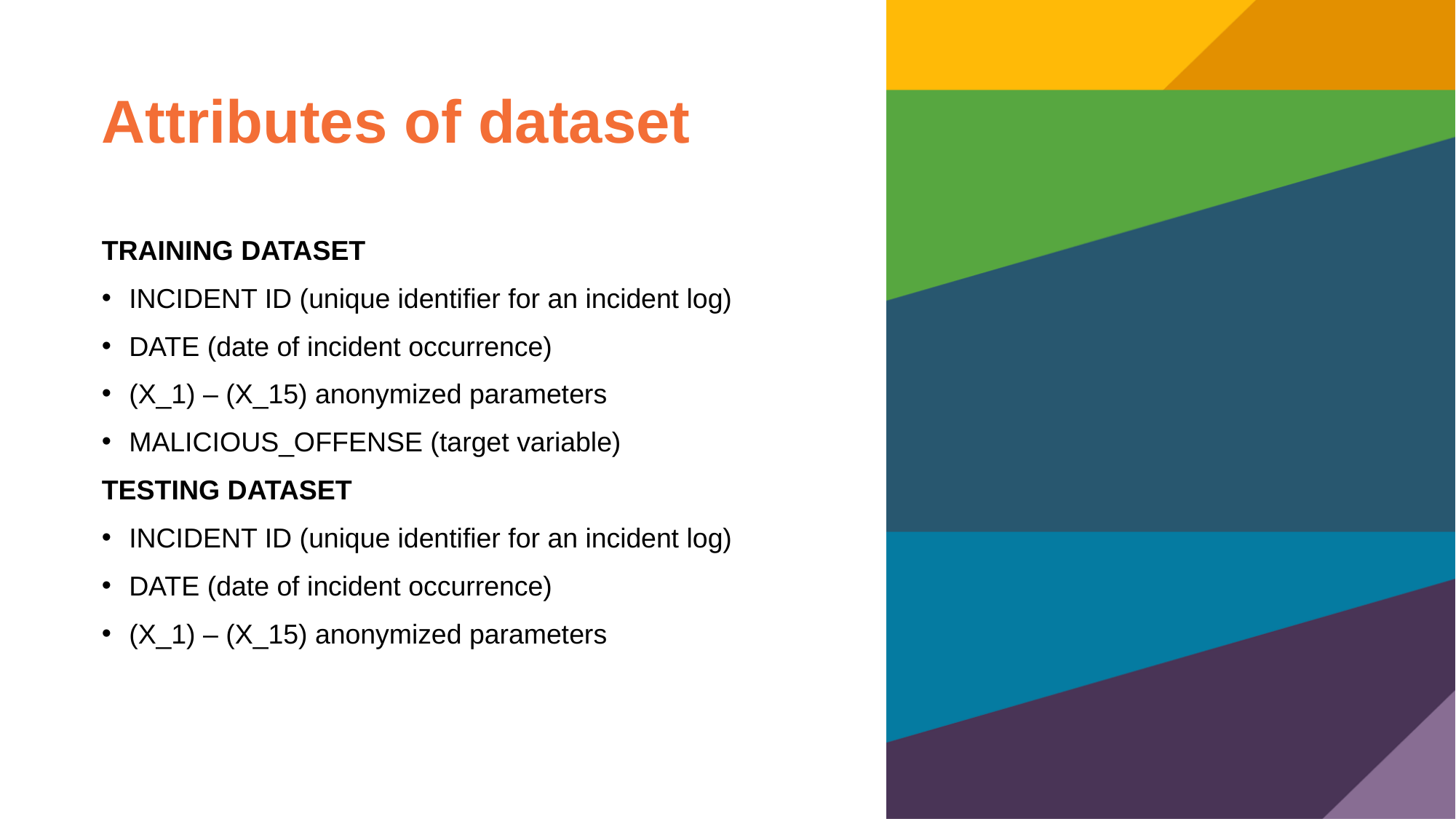

# Attributes of dataset
TRAINING DATASET
INCIDENT ID (unique identifier for an incident log)
DATE (date of incident occurrence)
(X_1) – (X_15) anonymized parameters
MALICIOUS_OFFENSE (target variable)
TESTING DATASET
INCIDENT ID (unique identifier for an incident log)
DATE (date of incident occurrence)
(X_1) – (X_15) anonymized parameters